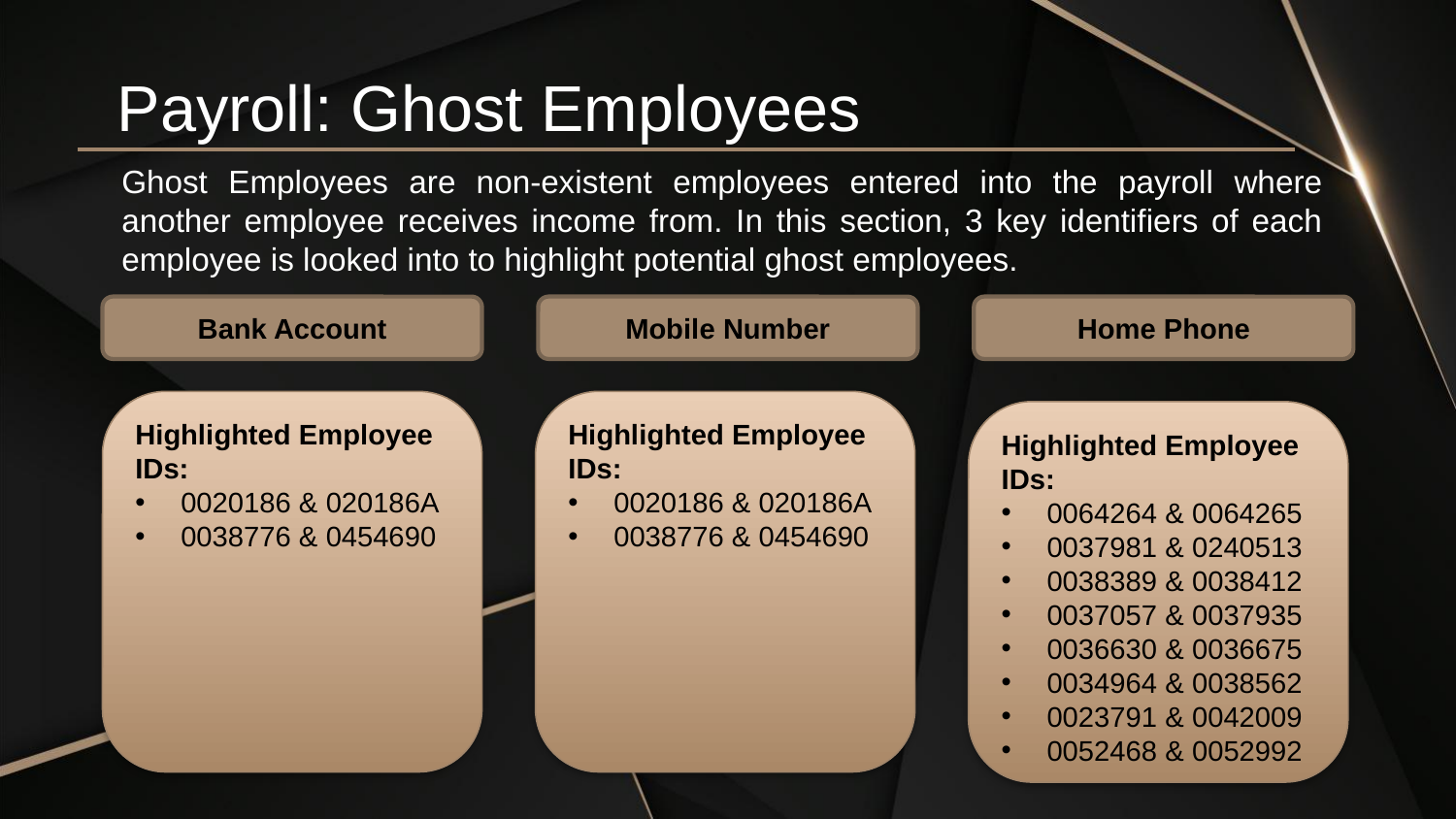

# Payroll: Ghost Employees
Ghost Employees are non-existent employees entered into the payroll where another employee receives income from. In this section, 3 key identifiers of each employee is looked into to highlight potential ghost employees.

Bank Account
Mobile Number
Home Phone
Highlighted Employee IDs:
0020186 & 020186A
0038776 & 0454690

Highlighted Employee IDs:
0020186 & 020186A
0038776 & 0454690

Highlighted Employee IDs:
0064264 & 0064265
0037981 & 0240513
0038389 & 0038412
0037057 & 0037935
0036630 & 0036675
0034964 & 0038562
0023791 & 0042009
0052468 & 0052992